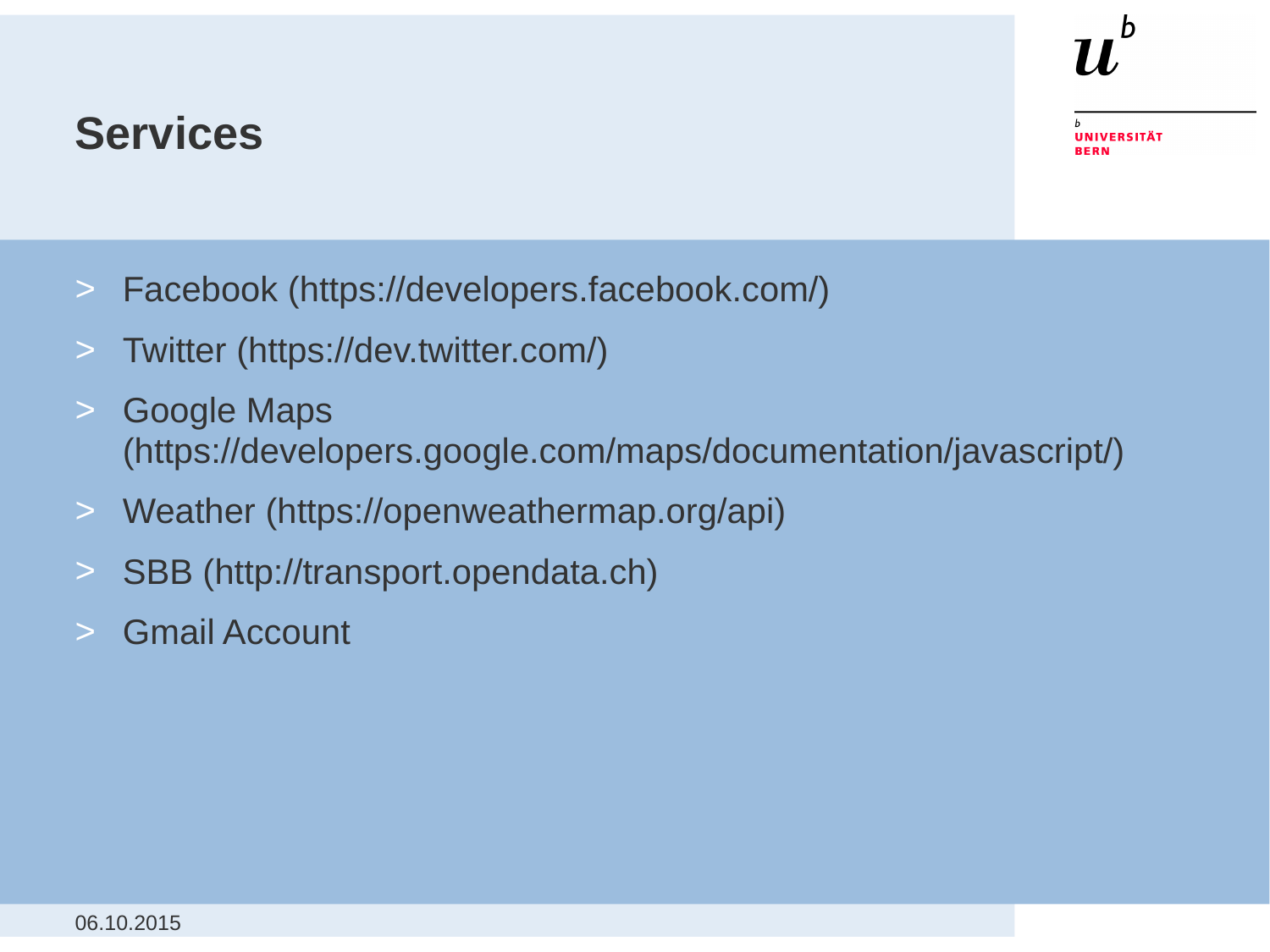

# Services
Facebook (https://developers.facebook.com/)
Twitter (https://dev.twitter.com/)
Google Maps (https://developers.google.com/maps/documentation/javascript/)
Weather (https://openweathermap.org/api)
SBB (http://transport.opendata.ch)
Gmail Account
06.10.2015